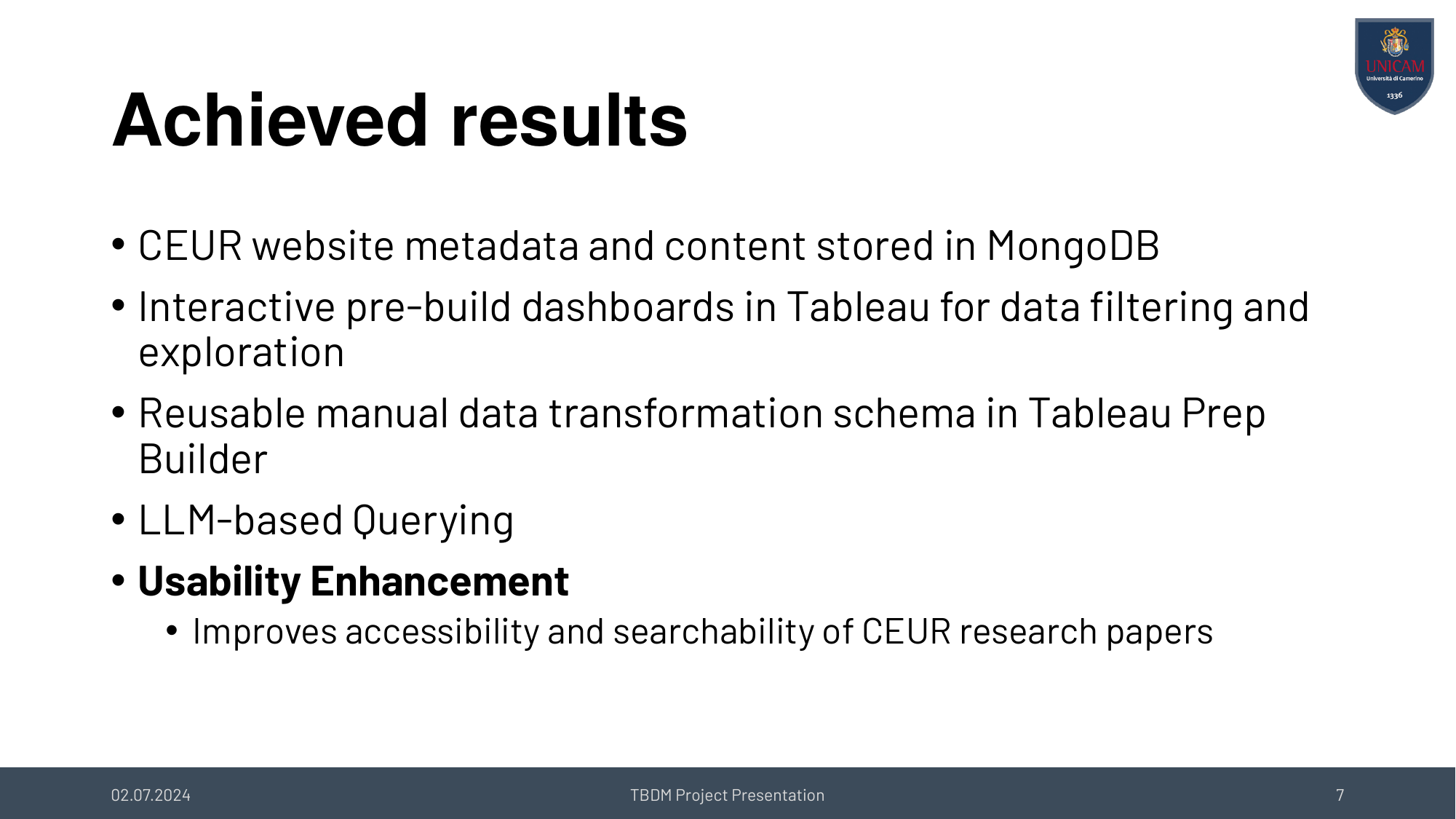

# Achieved results
CEUR website metadata and content stored in MongoDB
Interactive pre-build dashboards in Tableau for data filtering and exploration
Reusable manual data transformation schema in Tableau Prep Builder
LLM-based Querying
Usability Enhancement
Improves accessibility and searchability of CEUR research papers
02.07.2024
TBDM Project Presentation
7